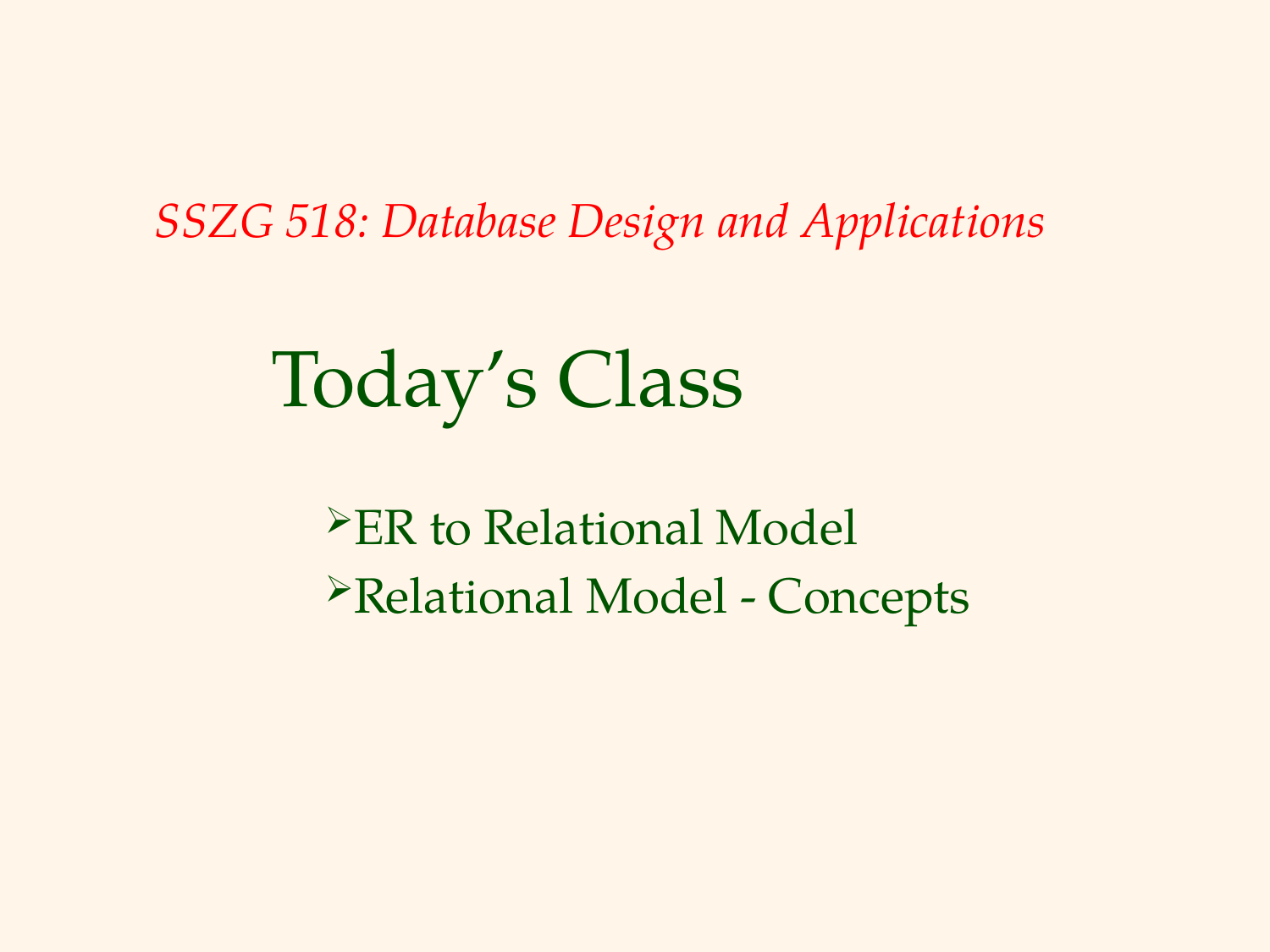

SSZG 518: Database Design and Applications
Today’s Class
ER to Relational Model
Relational Model - Concepts